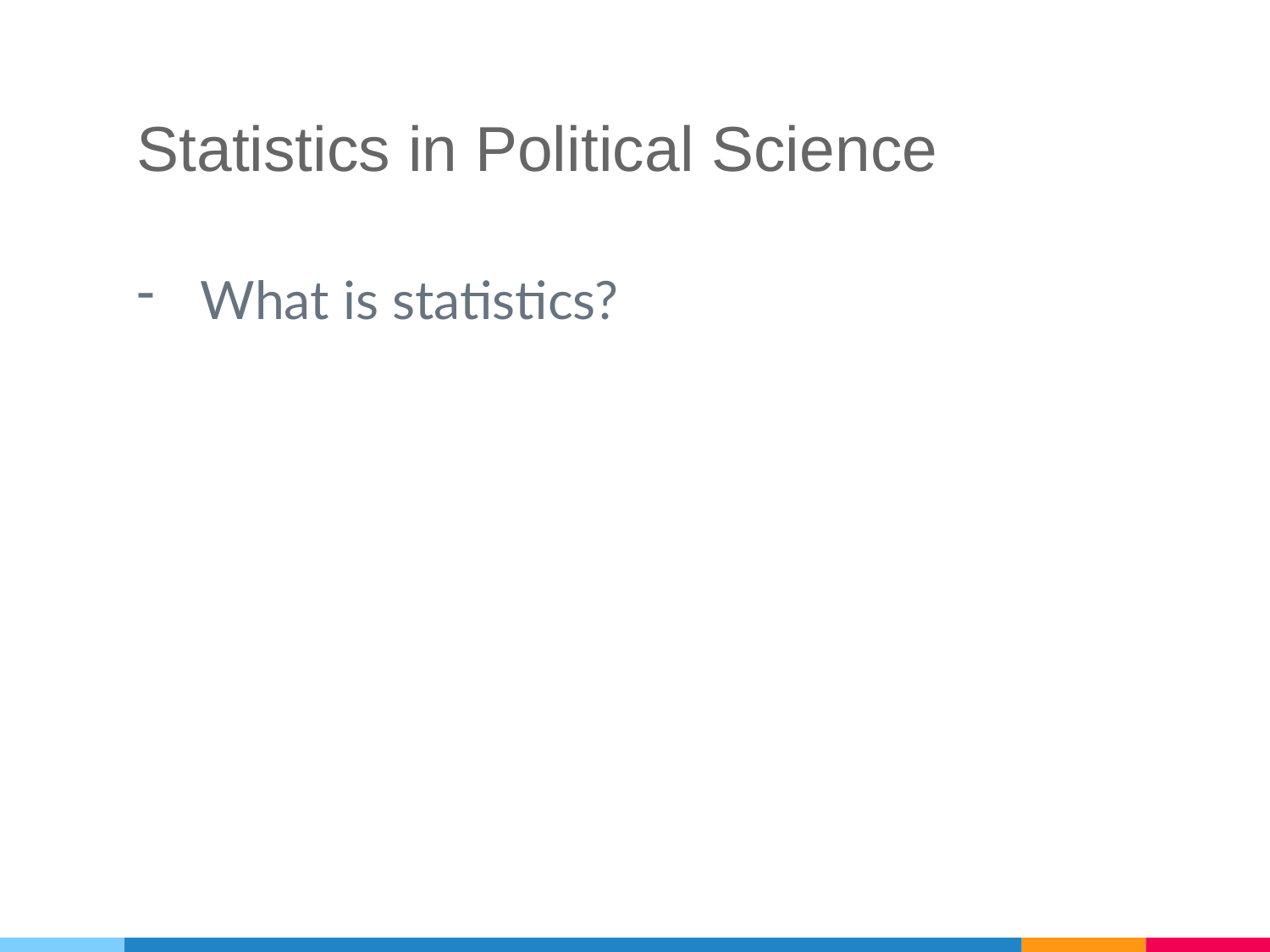

# Statistics in Political Science
What is statistics?